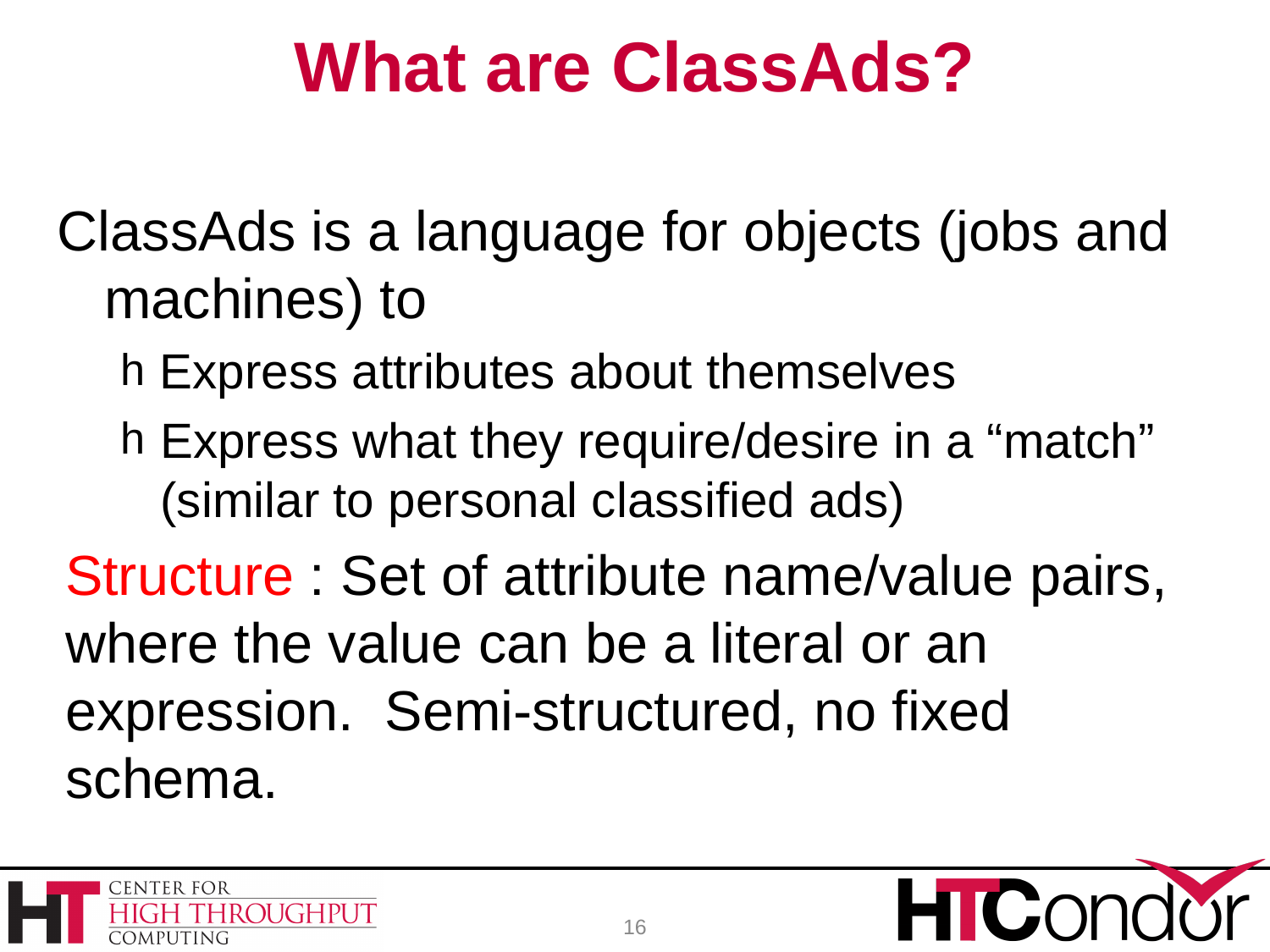

# What are ClassAds?
ClassAds is a language for objects (jobs and machines) to
Express attributes about themselves
Express what they require/desire in a “match” (similar to personal classified ads)
Structure : Set of attribute name/value pairs, where the value can be a literal or an expression.  Semi-structured, no fixed schema.
16